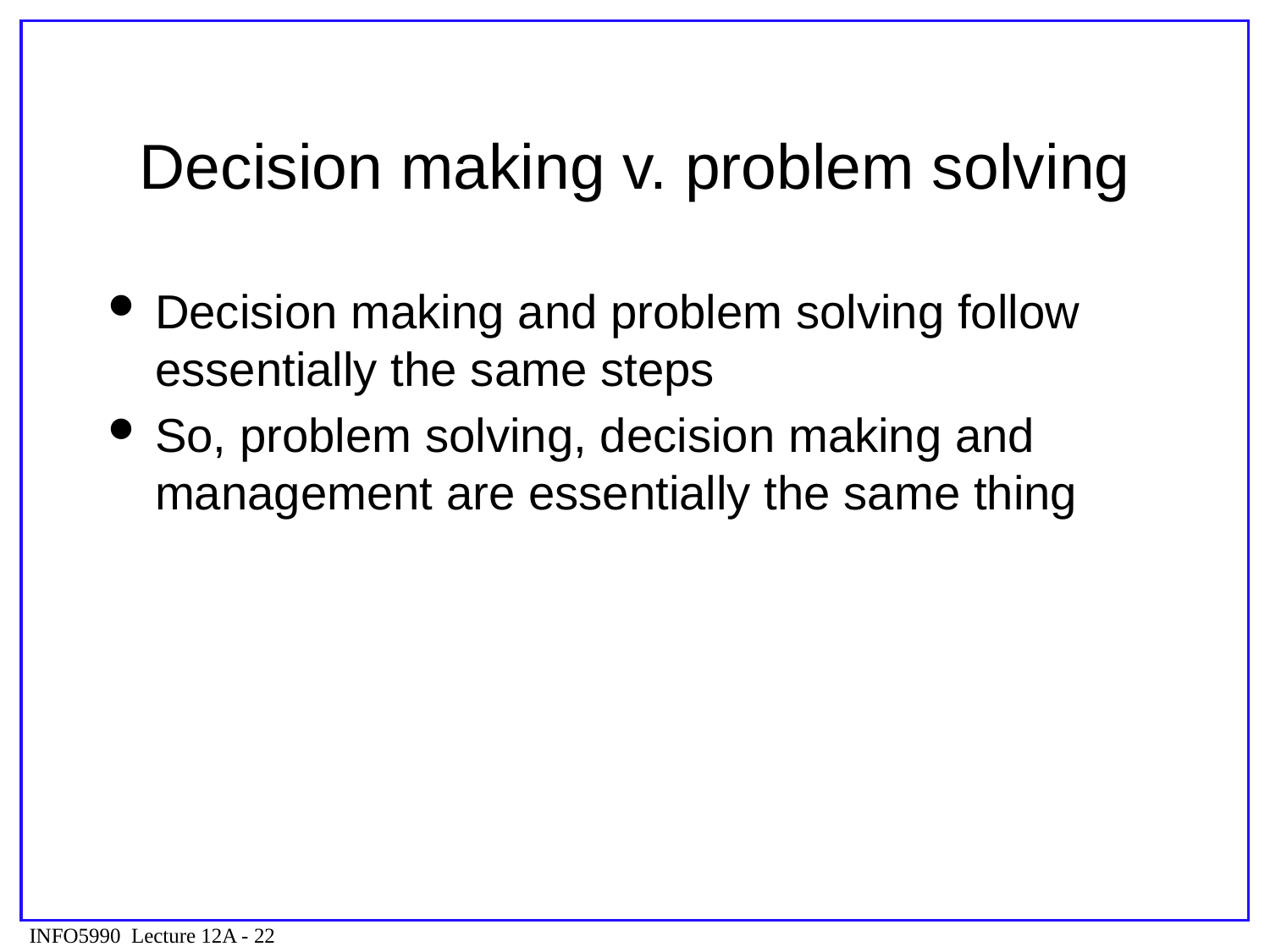

# Decision making v. problem solving
Decision making and problem solving follow essentially the same steps
So, problem solving, decision making and management are essentially the same thing